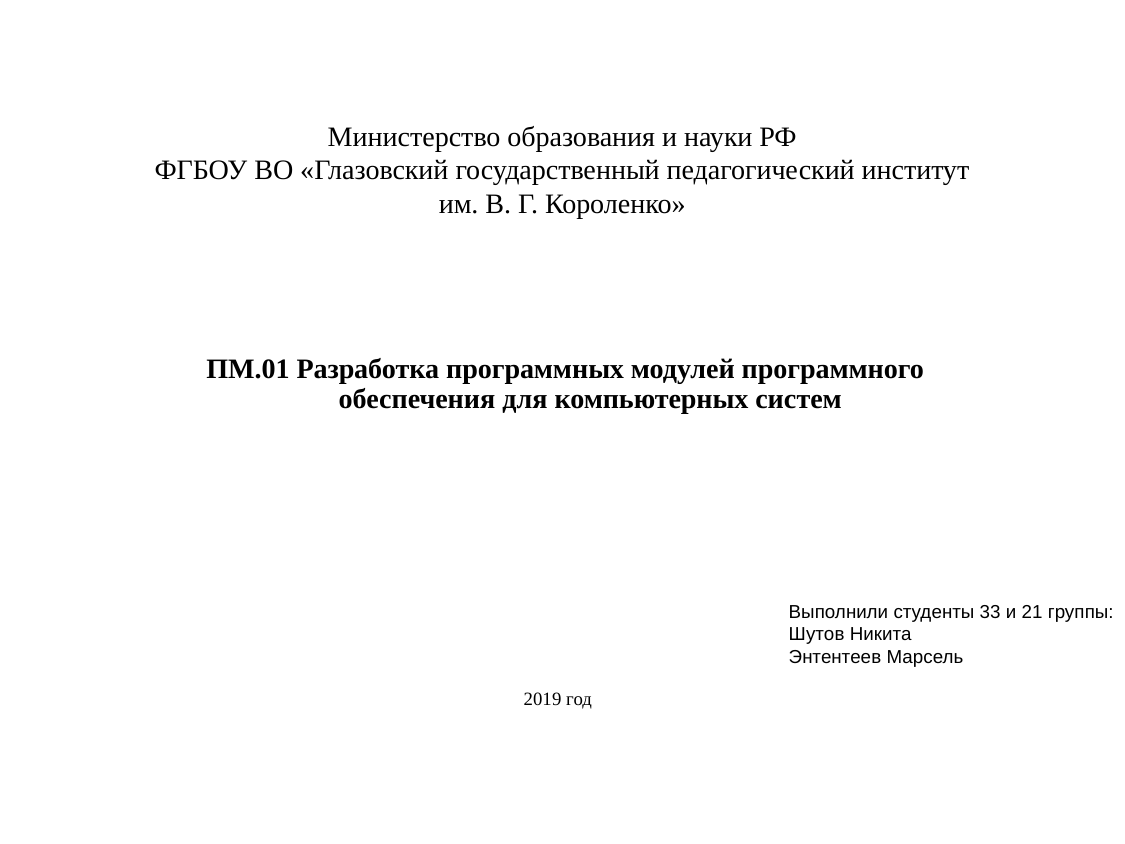

# Министерство образования и науки РФ ФГБОУ ВО «Глазовский государственный педагогический институт им. В. Г. Короленко»
ПМ.01 Разработка программных модулей программного обеспечения для компьютерных систем
Выполнили студенты 33 и 21 группы:
Шутов Никита
Энтентеев Марсель
2019 год